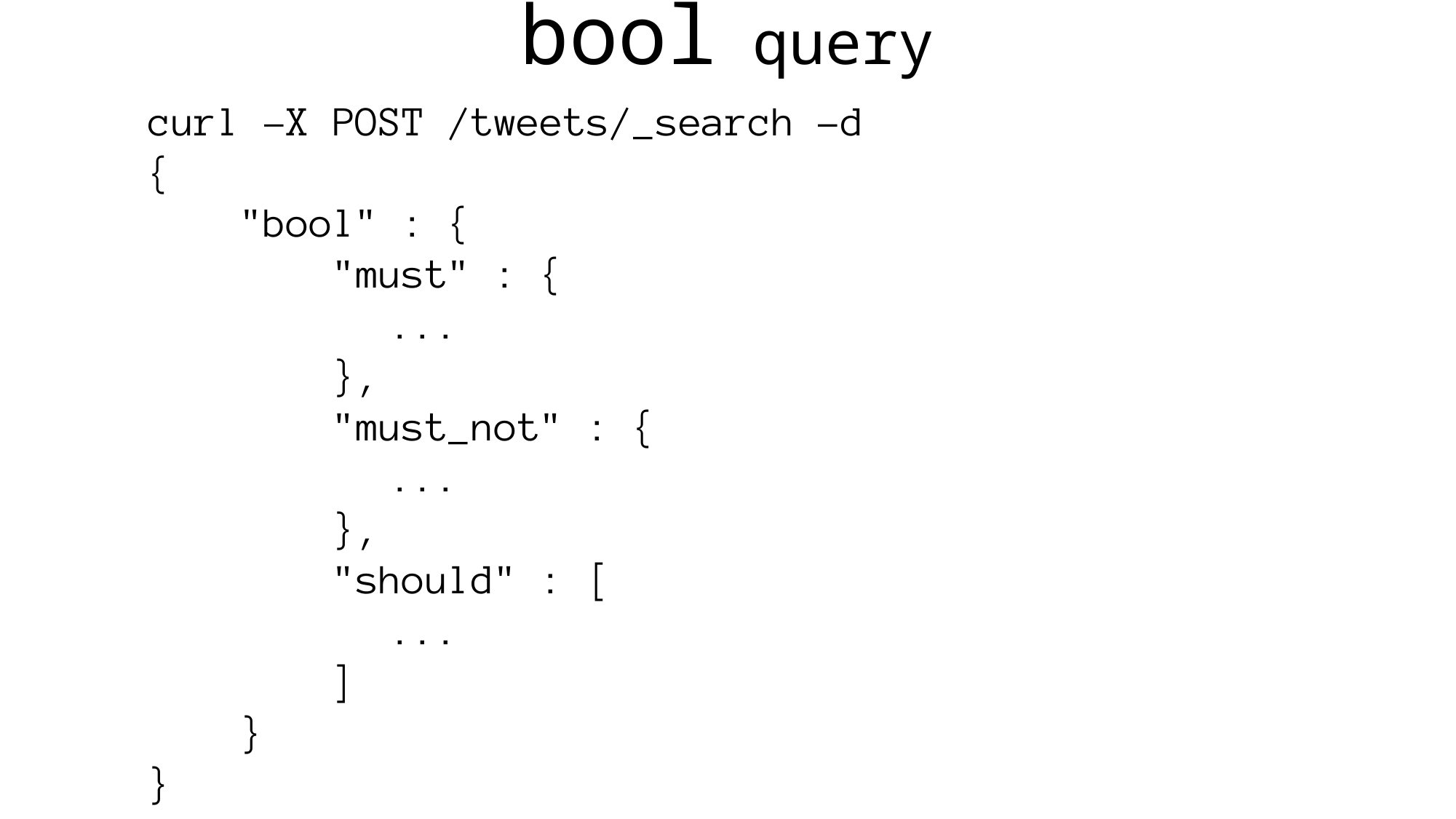

bool query
|  |
| --- |
curl –X POST /tweets/_search -d
{
    "bool" : {
        "must" : {
		 ...
        },
        "must_not" : {
		 ...
        },
        "should" : [
		 ...
        ]
    }
}